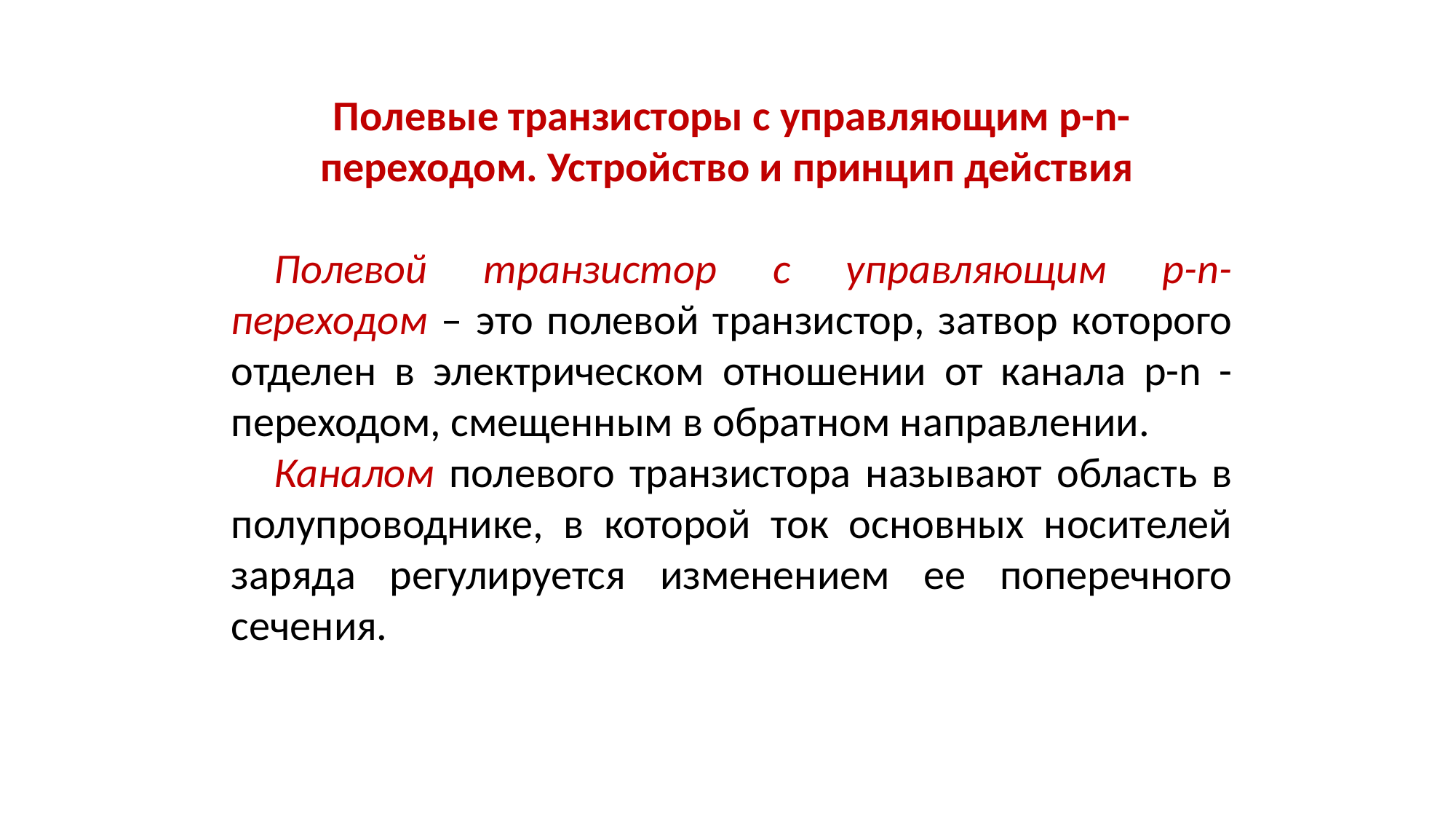

Полевые транзисторы с управляющим р-n- переходом. Устройство и принцип действия
Полевой транзистор с управляющим р-n- переходом – это полевой транзистор, затвор которого отделен в электрическом отношении от канала р-n - переходом, смещенным в обратном направлении.
Каналом полевого транзистора называют область в полупроводнике, в которой ток основных носителей заряда регулируется изменением ее поперечного сечения.